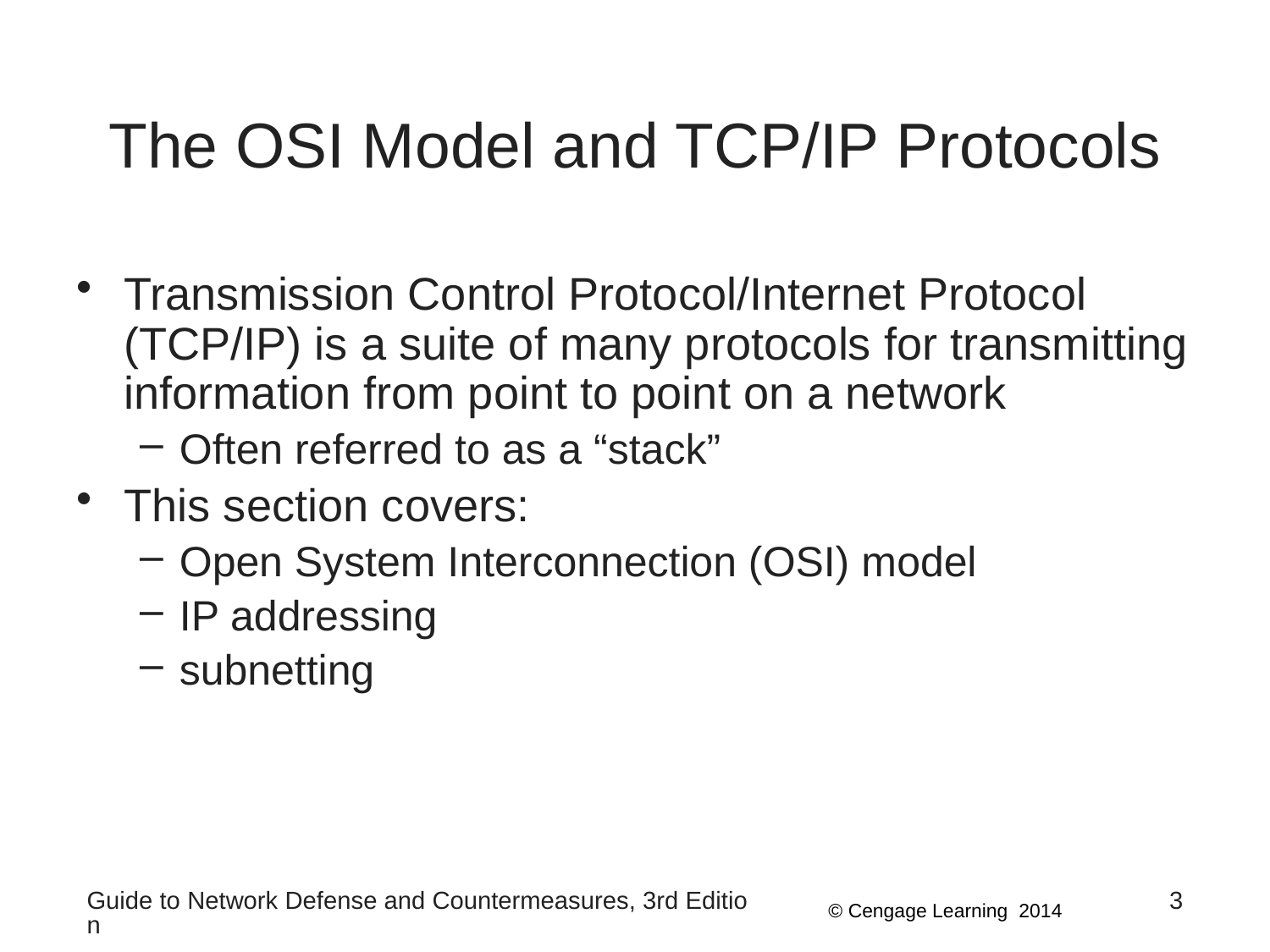

# The OSI Model and TCP/IP Protocols
Transmission Control Protocol/Internet Protocol (TCP/IP) is a suite of many protocols for transmitting information from point to point on a network
Often referred to as a “stack”
This section covers:
Open System Interconnection (OSI) model
IP addressing
subnetting
Guide to Network Defense and Countermeasures, 3rd Edition
3